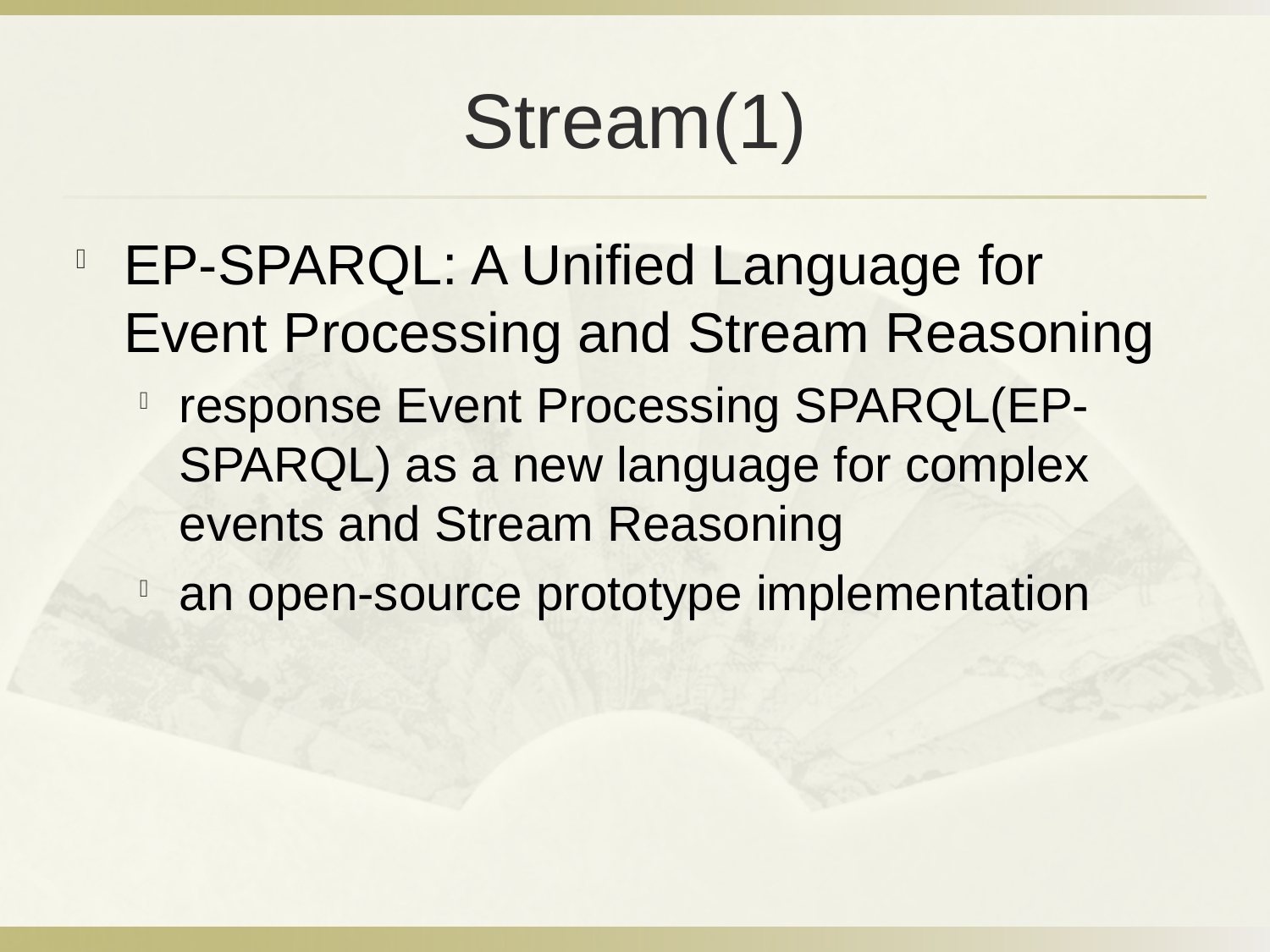

# Stream(1)
EP-SPARQL: A Unified Language for Event Processing and Stream Reasoning
response Event Processing SPARQL(EP-SPARQL) as a new language for complex events and Stream Reasoning
an open-source prototype implementation